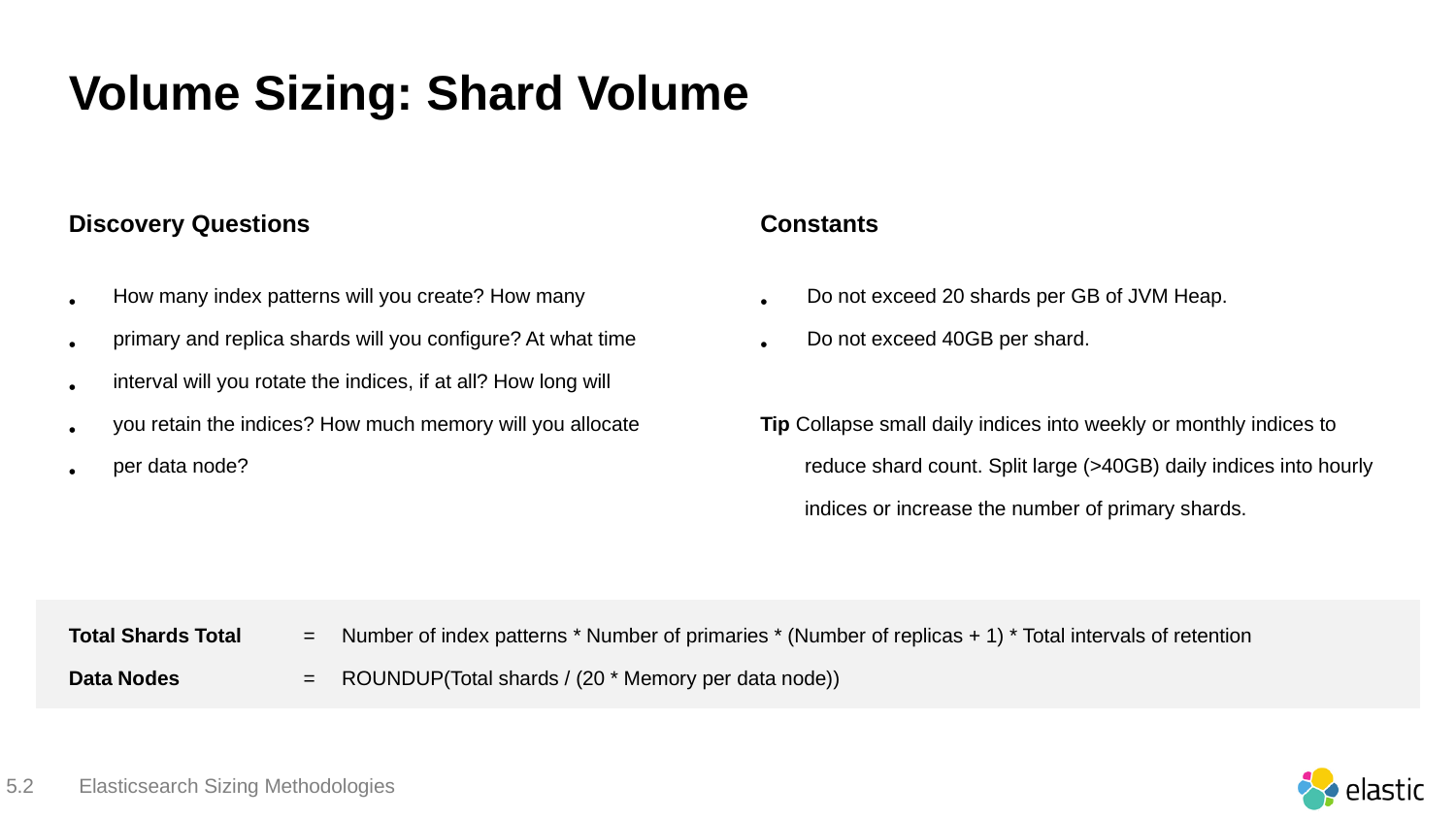

Volume Sizing: Shard Volume
Discovery Questions
Constants
How many index patterns will you create? How many primary and replica shards will you configure? At what time interval will you rotate the indices, if at all? How long will you retain the indices? How much memory will you allocate per data node?
Do not exceed 20 shards per GB of JVM Heap. Do not exceed 40GB per shard.
• • • • •
• •
Tip Collapse small daily indices into weekly or monthly indices to

reduce shard count. Split large (>40GB) daily indices into hourly indices or increase the number of primary shards.

Total Shards Total Data Nodes
= =
Number of index patterns * Number of primaries * (Number of replicas + 1) * Total intervals of retention ROUNDUP(Total shards / (20 * Memory per data node))

5.2
Elasticsearch Sizing Methodologies